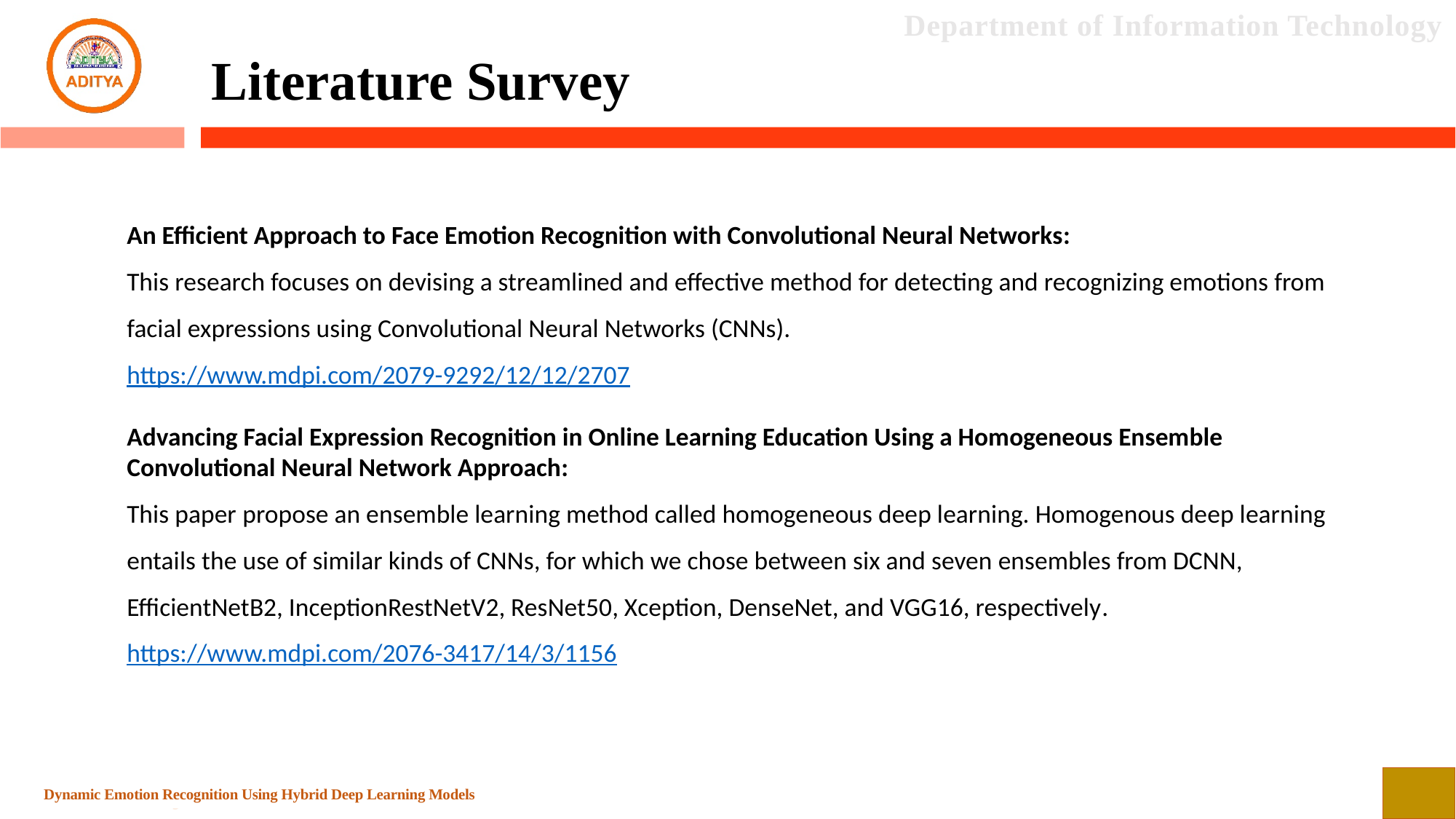

Literature Survey
An Efficient Approach to Face Emotion Recognition with Convolutional Neural Networks:
This research focuses on devising a streamlined and effective method for detecting and recognizing emotions from facial expressions using Convolutional Neural Networks (CNNs).
https://www.mdpi.com/2079-9292/12/12/2707

Advancing Facial Expression Recognition in Online Learning Education Using a Homogeneous Ensemble Convolutional Neural Network Approach:
This paper propose an ensemble learning method called homogeneous deep learning. Homogenous deep learning entails the use of similar kinds of CNNs, for which we chose between six and seven ensembles from DCNN, EfficientNetB2, InceptionRestNetV2, ResNet50, Xception, DenseNet, and VGG16, respectively.
https://www.mdpi.com/2076-3417/14/3/1156
3
Dynamic Emotion Recognition Using Hybrid Deep Learning Models